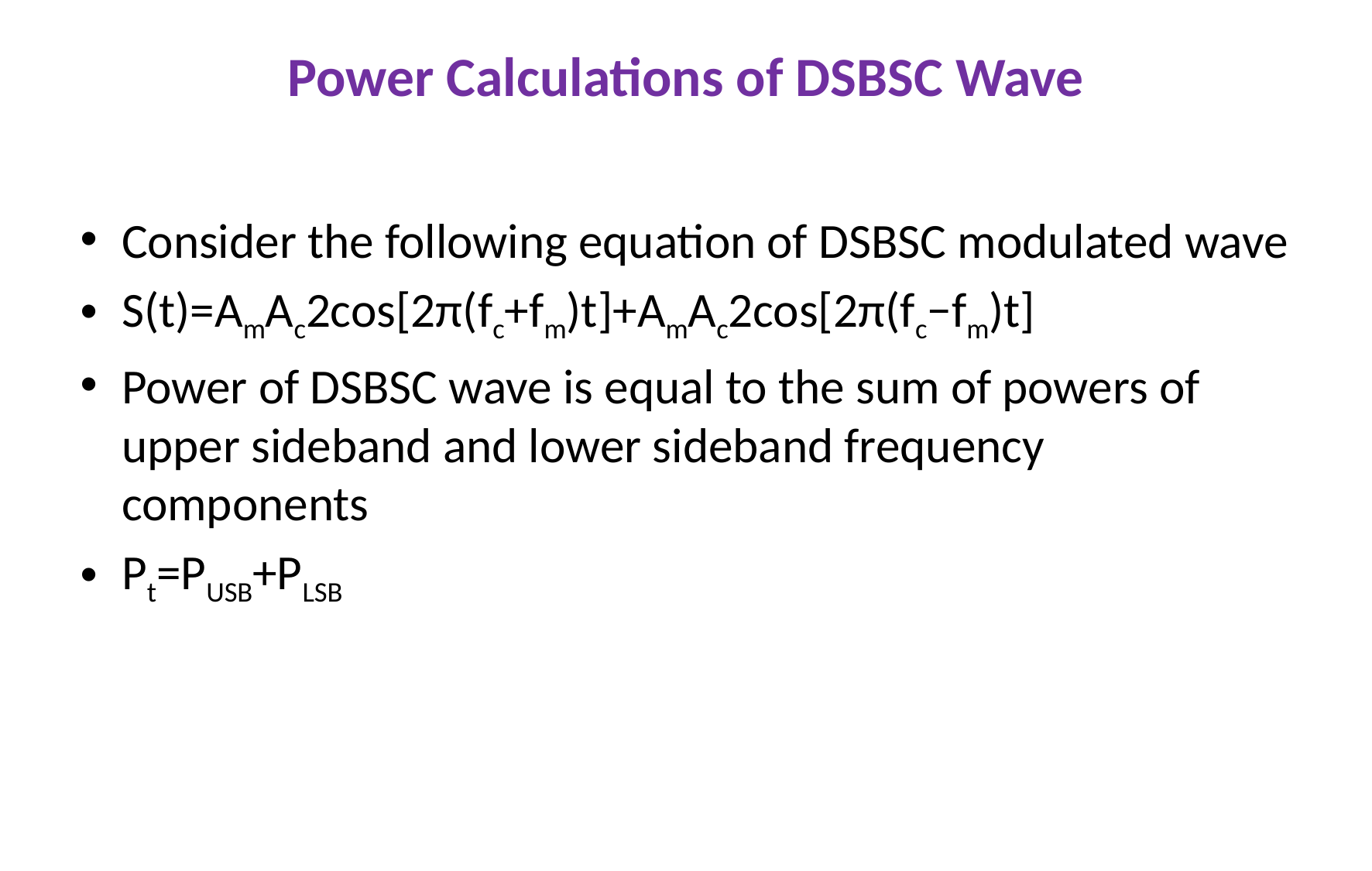

# Power Calculations of DSBSC Wave
Consider the following equation of DSBSC modulated wave
S(t)=AmAc2cos[2π(fc+fm)t]+AmAc2cos[2π(fc−fm)t]
Power of DSBSC wave is equal to the sum of powers of upper sideband and lower sideband frequency components
Pt=PUSB+PLSB